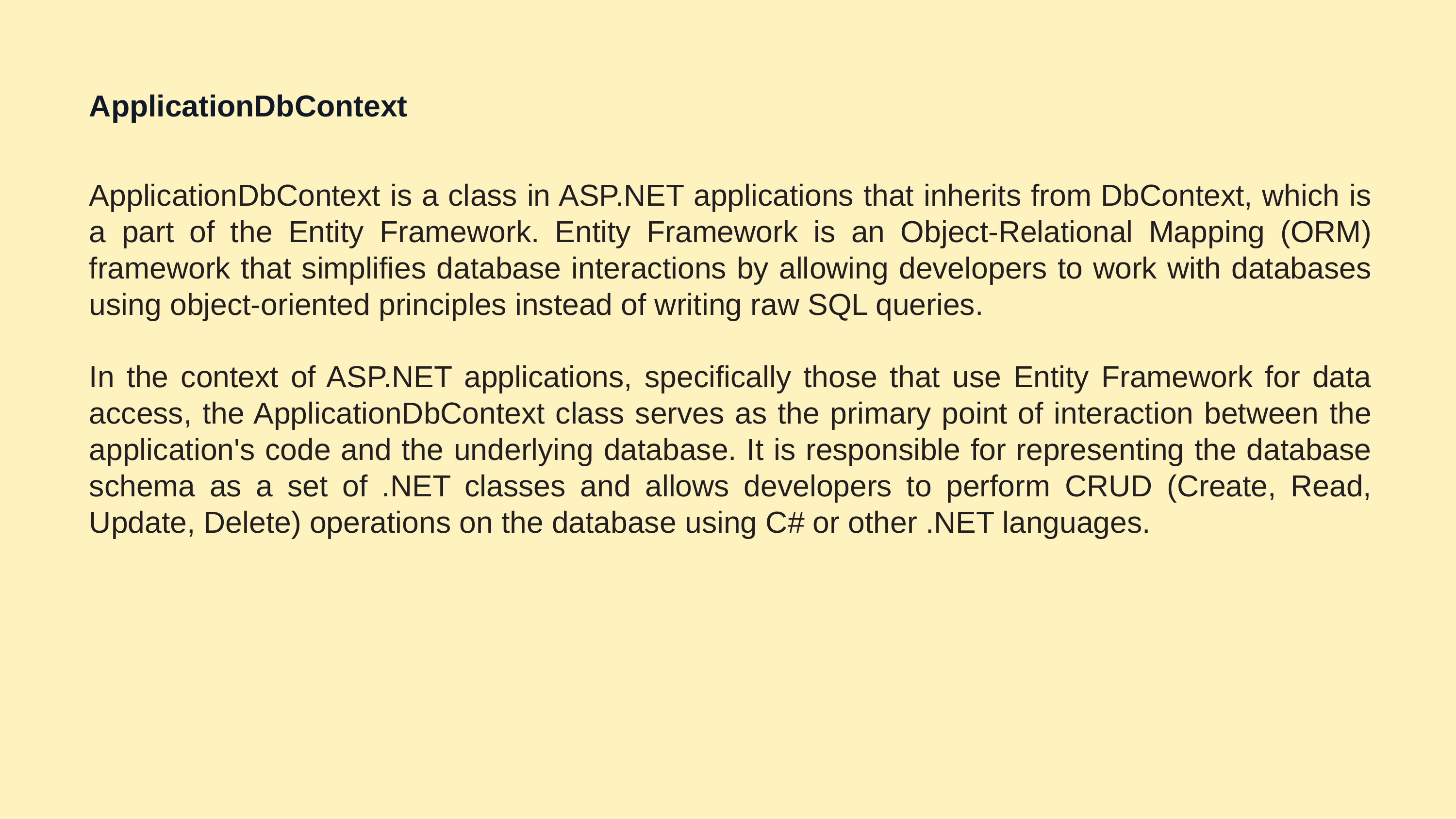

# ApplicationDbContext
ApplicationDbContext is a class in ASP.NET applications that inherits from DbContext, which is a part of the Entity Framework. Entity Framework is an Object-Relational Mapping (ORM) framework that simplifies database interactions by allowing developers to work with databases using object-oriented principles instead of writing raw SQL queries.

In the context of ASP.NET applications, specifically those that use Entity Framework for data access, the ApplicationDbContext class serves as the primary point of interaction between the application's code and the underlying database. It is responsible for representing the database schema as a set of .NET classes and allows developers to perform CRUD (Create, Read, Update, Delete) operations on the database using C# or other .NET languages.